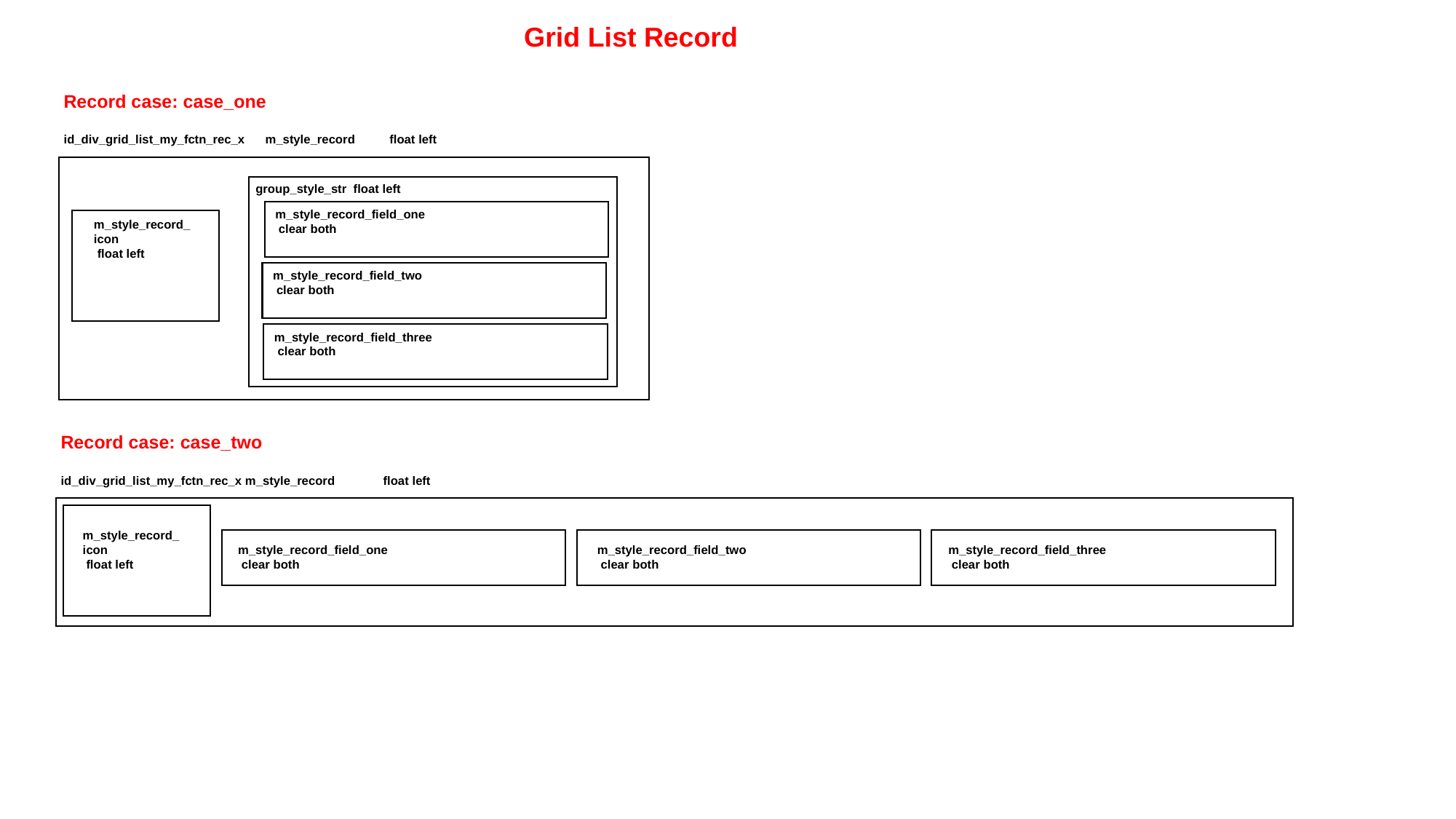

Grid List Record
Record case: case_one
id_div_grid_list_my_fctn_rec_x      m_style_record          float left

group_style_str  float left

m_style_record_field_one
 clear both

m_style_record_icon
 float left

m_style_record_field_two
 clear both

m_style_record_field_three
 clear both
Record case: case_two
id_div_grid_list_my_fctn_rec_x m_style_record              float left

m_style_record_icon
 float left

m_style_record_field_one
 clear both
m_style_record_field_two
 clear both
m_style_record_field_three
 clear both